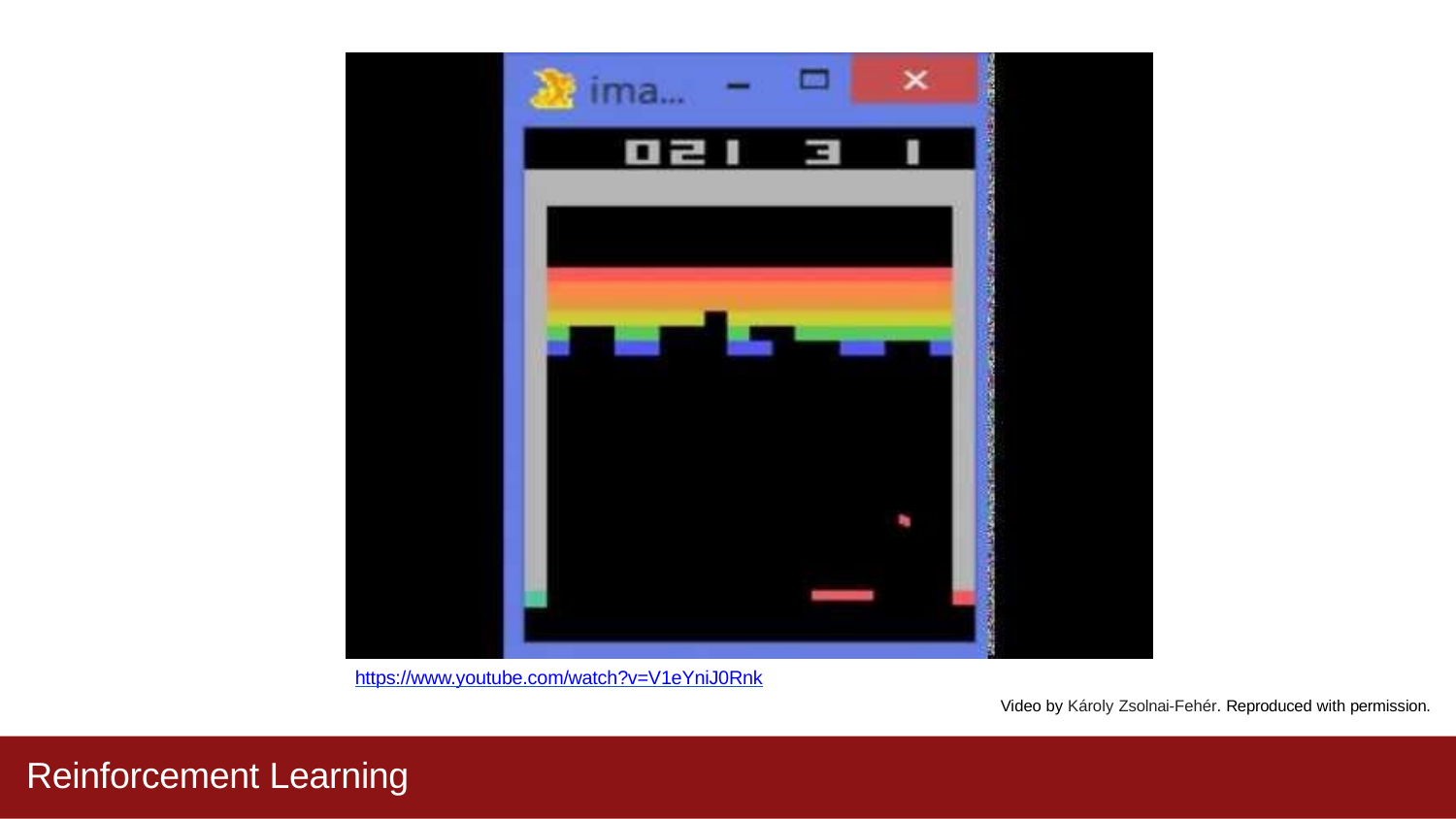

https://www.youtube.com/watch?v=V1eYniJ0Rnk
Video by Károly Zsolnai-Fehér. Reproduced with permission.
Reinforcement Learning